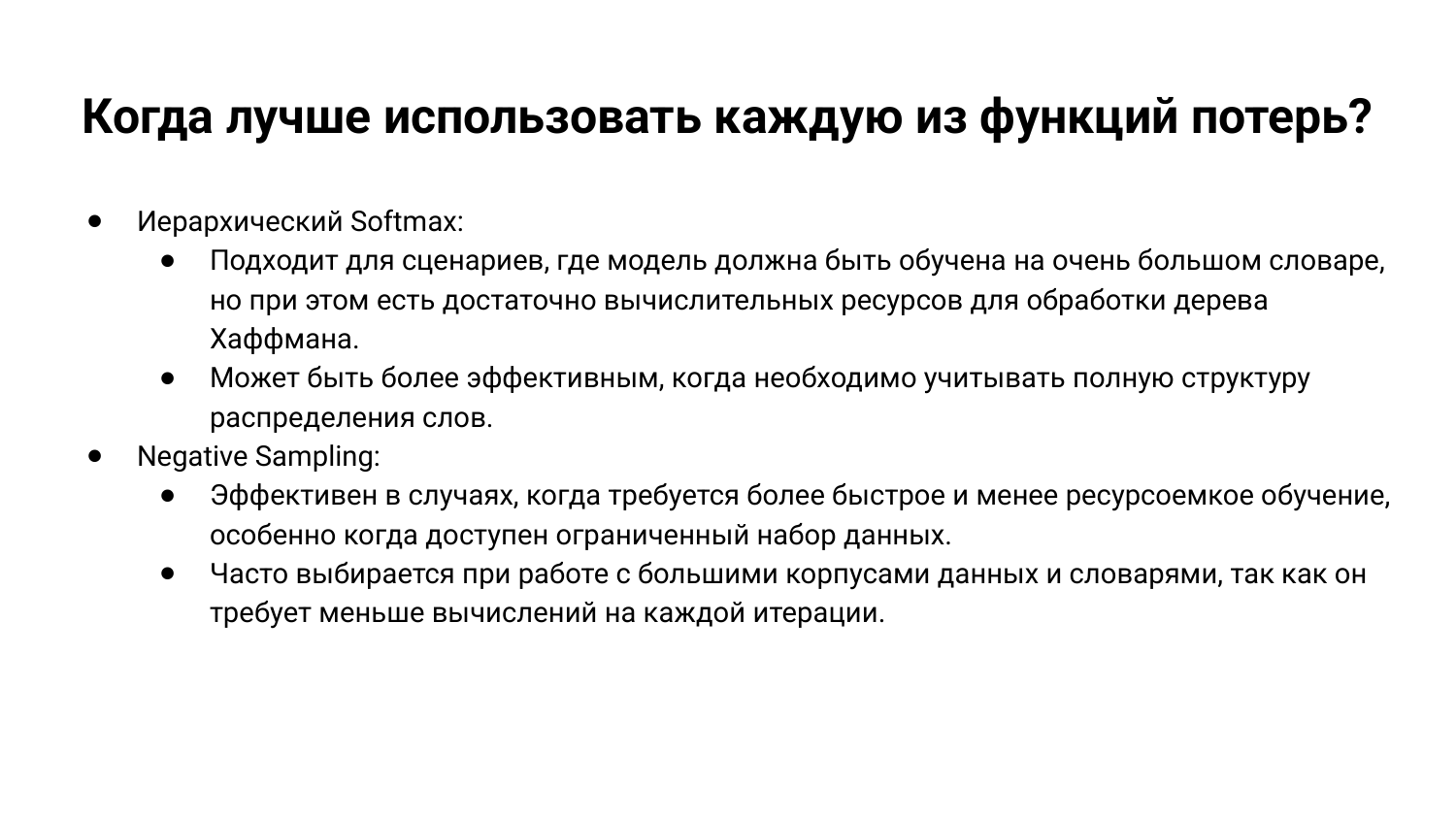

# Когда лучше использовать каждую из функций потерь?
Иерархический Softmax:
Подходит для сценариев, где модель должна быть обучена на очень большом словаре, но при этом есть достаточно вычислительных ресурсов для обработки дерева Хаффмана.
Может быть более эффективным, когда необходимо учитывать полную структуру распределения слов.
Negative Sampling:
Эффективен в случаях, когда требуется более быстрое и менее ресурсоемкое обучение, особенно когда доступен ограниченный набор данных.
Часто выбирается при работе с большими корпусами данных и словарями, так как он требует меньше вычислений на каждой итерации.